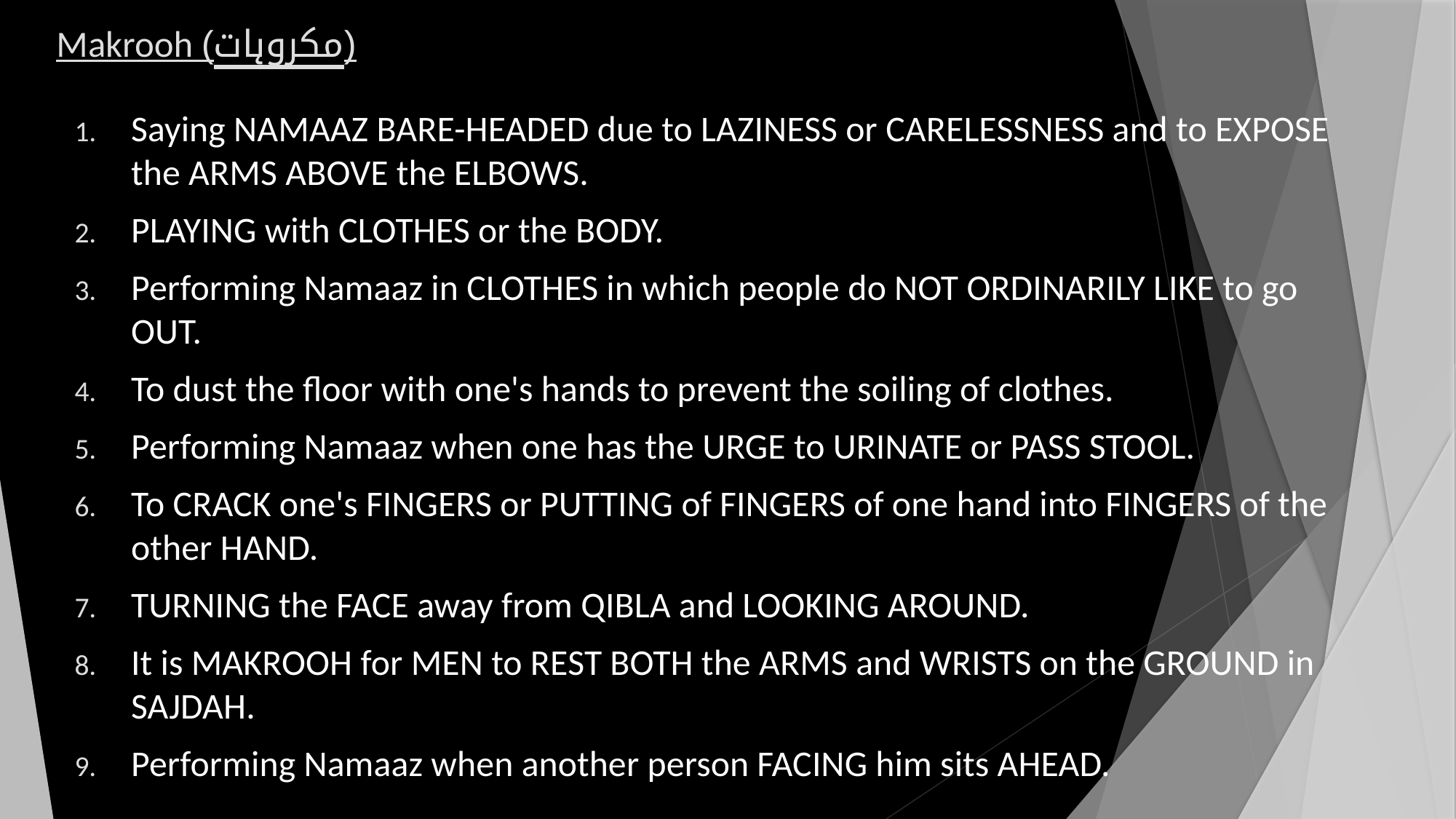

# Makrooh (مکروہات)
Saying NAMAAZ BARE-HEADED due to LAZINESS or CARELESSNESS and to EXPOSE the ARMS ABOVE the ELBOWS.
PLAYING with CLOTHES or the BODY.
Performing Namaaz in CLOTHES in which people do NOT ORDINARILY LIKE to go OUT.
To dust the floor with one's hands to prevent the soiling of clothes.
Performing Namaaz when one has the URGE to URINATE or PASS STOOL.
To CRACK one's FINGERS or PUTTING of FINGERS of one hand into FINGERS of the other HAND.
TURNING the FACE away from QIBLA and LOOKING AROUND.
It is MAKROOH for MEN to REST BOTH the ARMS and WRISTS on the GROUND in SAJDAH.
Performing Namaaz when another person FACING him sits AHEAD.